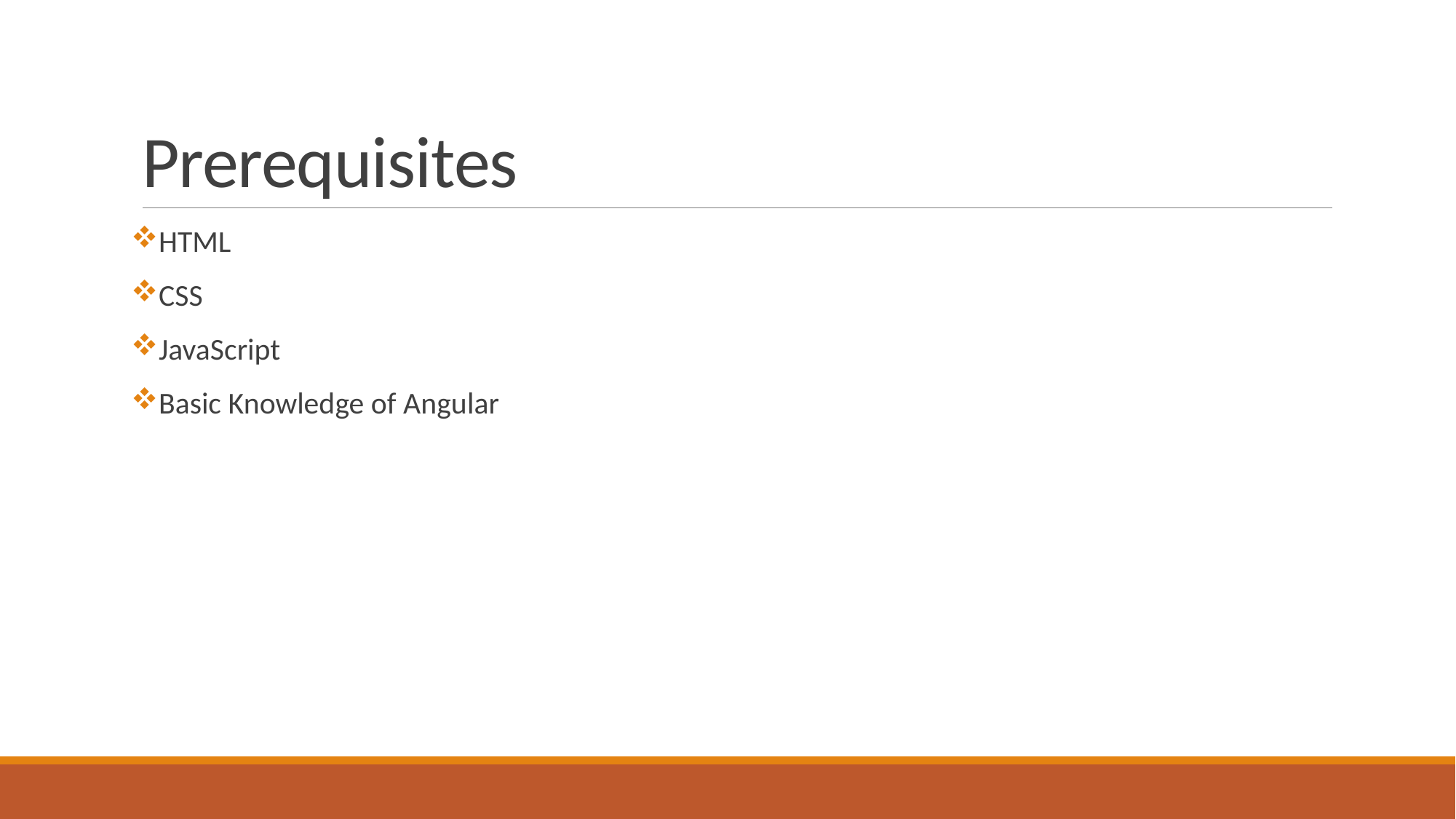

# Prerequisites
HTML
CSS
JavaScript
Basic Knowledge of Angular